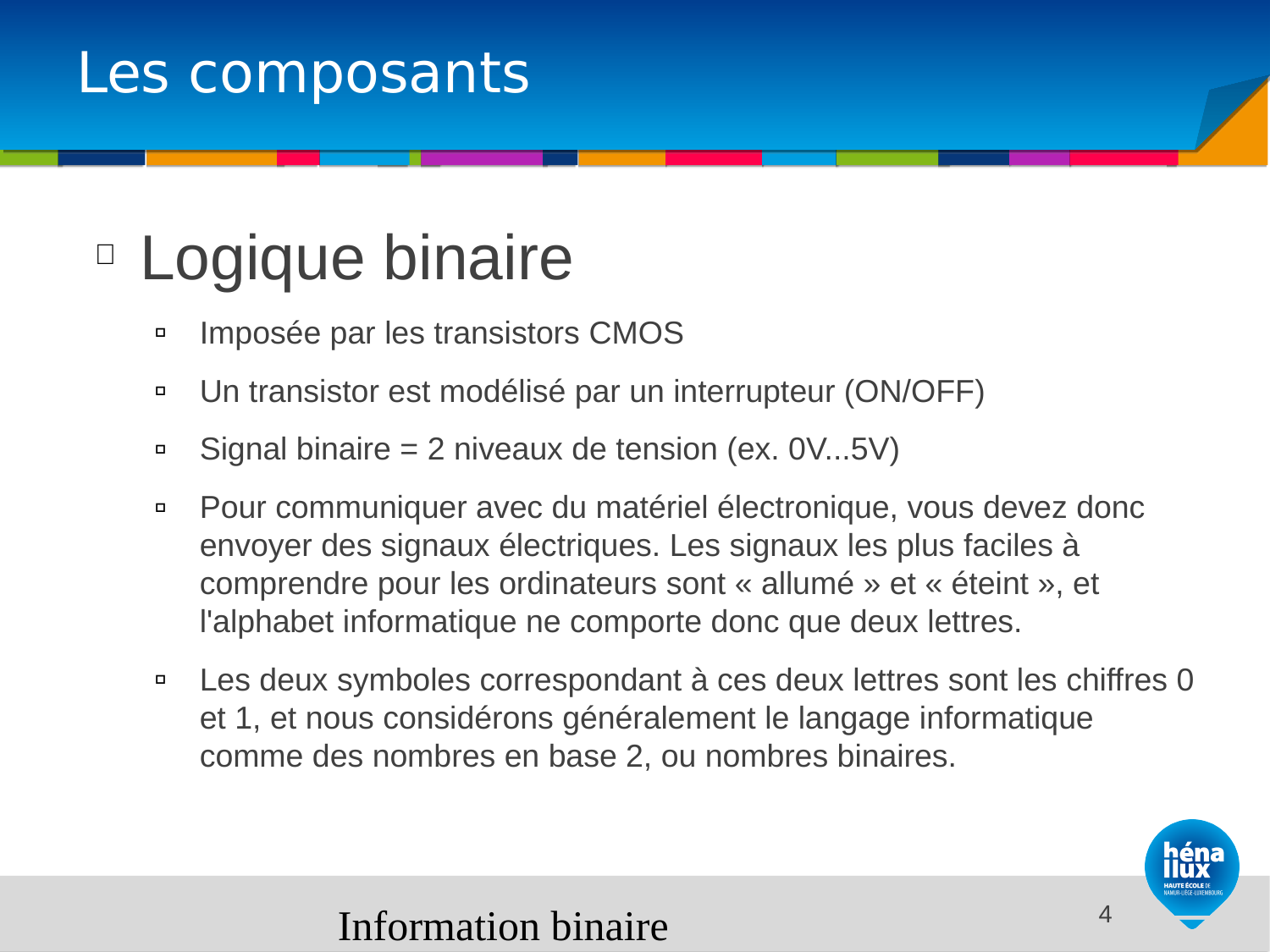

# Les composants
Logique binaire
Imposée par les transistors CMOS
Un transistor est modélisé par un interrupteur (ON/OFF)
Signal binaire = 2 niveaux de tension (ex. 0V...5V)
Pour communiquer avec du matériel électronique, vous devez donc envoyer des signaux électriques. Les signaux les plus faciles à comprendre pour les ordinateurs sont « allumé » et « éteint », et l'alphabet informatique ne comporte donc que deux lettres.
Les deux symboles correspondant à ces deux lettres sont les chiffres 0 et 1, et nous considérons généralement le langage informatique comme des nombres en base 2, ou nombres binaires.

Information binaire
4